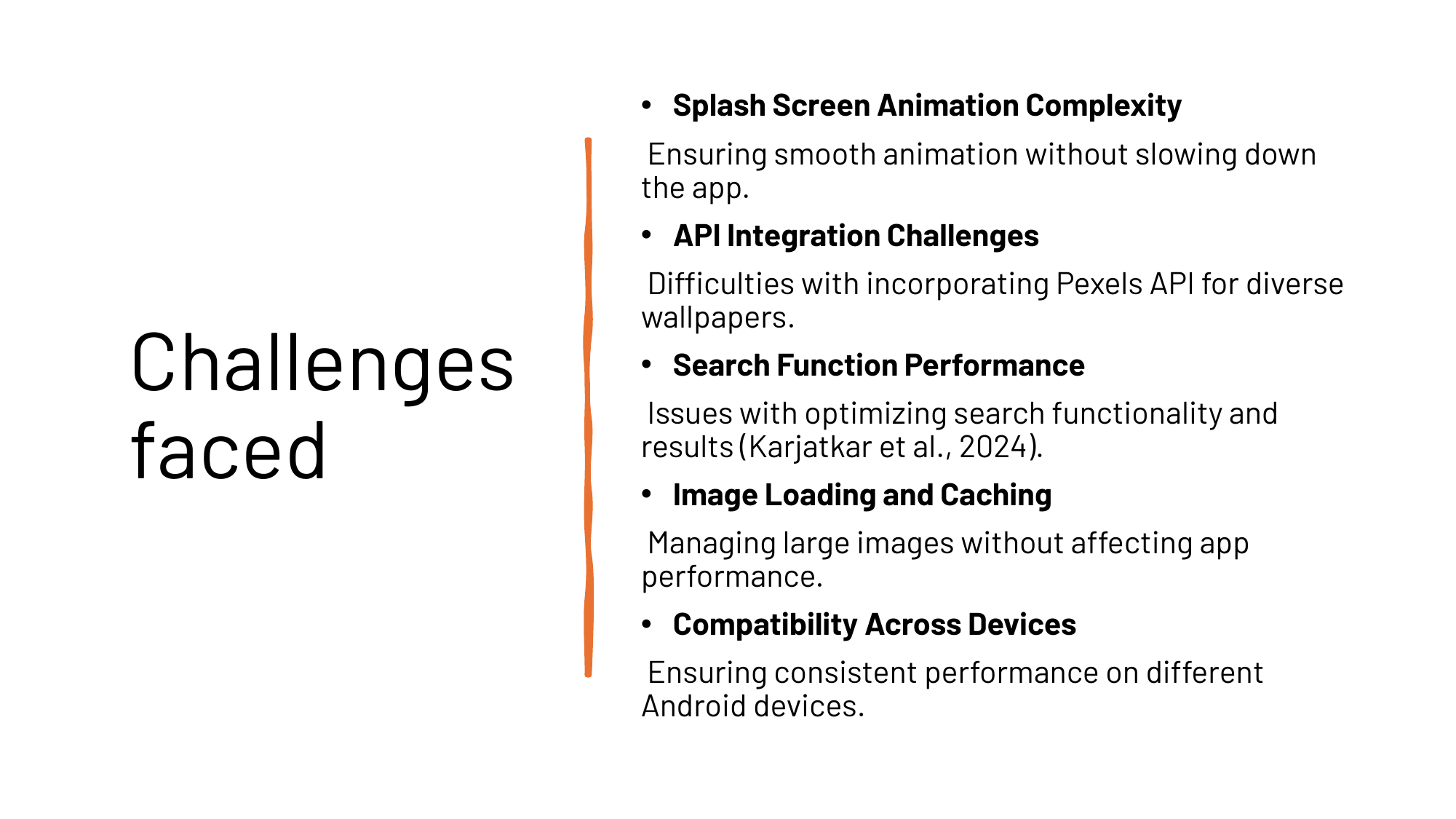

# Project Overview
Growing Demand: Users increasingly seek personalized and dynamic wallpaper options for their devices.
Pexels Integration: Utilizes Pexels API for access to high-quality, real-time images.
User-Friendly Design: Features a clean, intuitive interface for easy navigation and wallpaper selection.
Efficient Performance: Implements Glide for fast image loading and effective caching.
Comprehensive Testing: Ensures compatibility and performance across various Android devices.

Challenges faced
Splash Screen Animation Complexity
 Ensuring smooth animation without slowing down the app.
API Integration Challenges
 Difficulties with incorporating Pexels API for diverse wallpapers.
Search Function Performance
 Issues with optimizing search functionality and results (Karjatkar et al., 2024).
Image Loading and Caching
 Managing large images without affecting app performance.
Compatibility Across Devices
 Ensuring consistent performance on different Android devices.